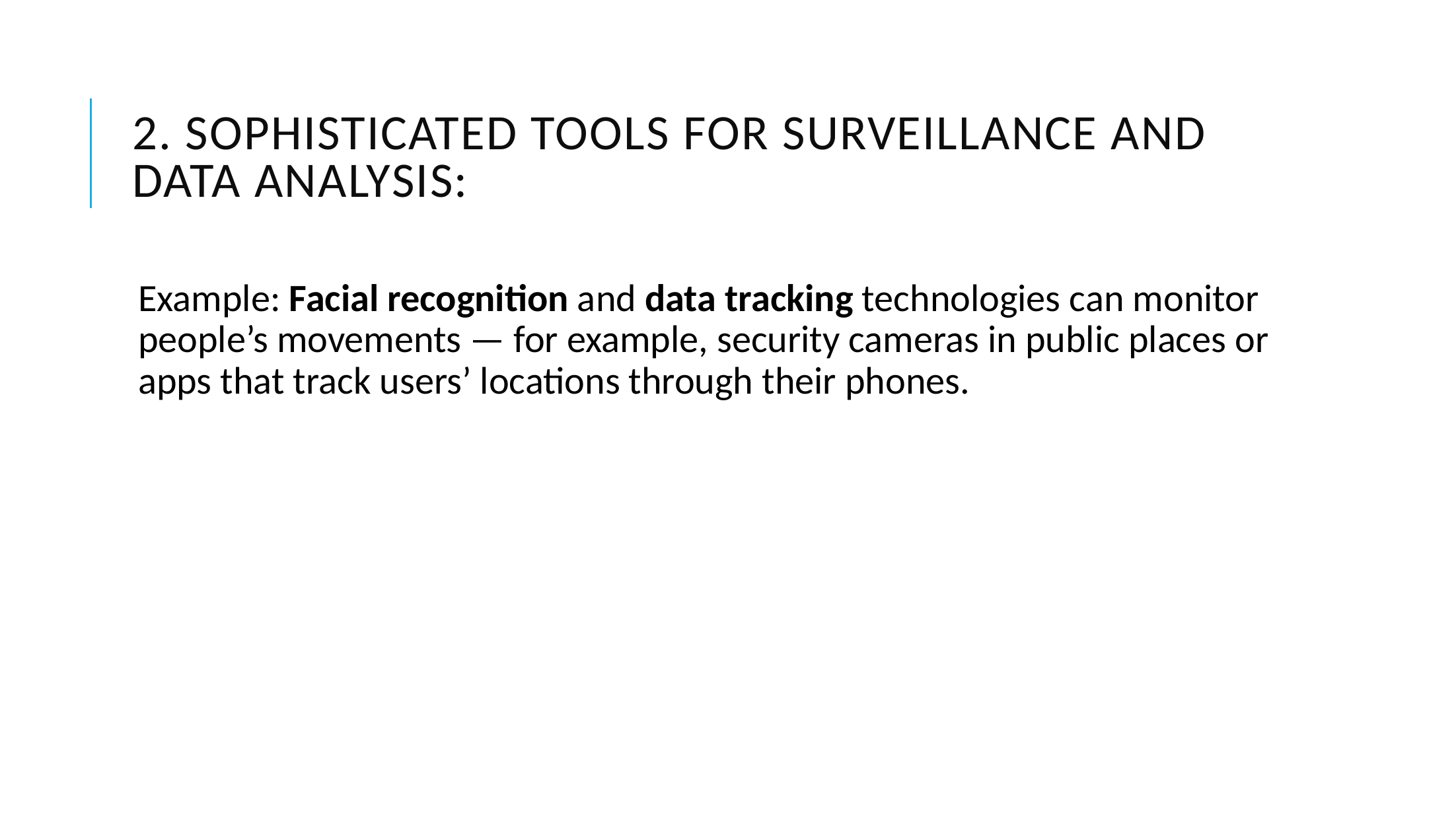

# 2. Sophisticated tools for surveillance and data analysis:
Example: Facial recognition and data tracking technologies can monitor people’s movements — for example, security cameras in public places or apps that track users’ locations through their phones.